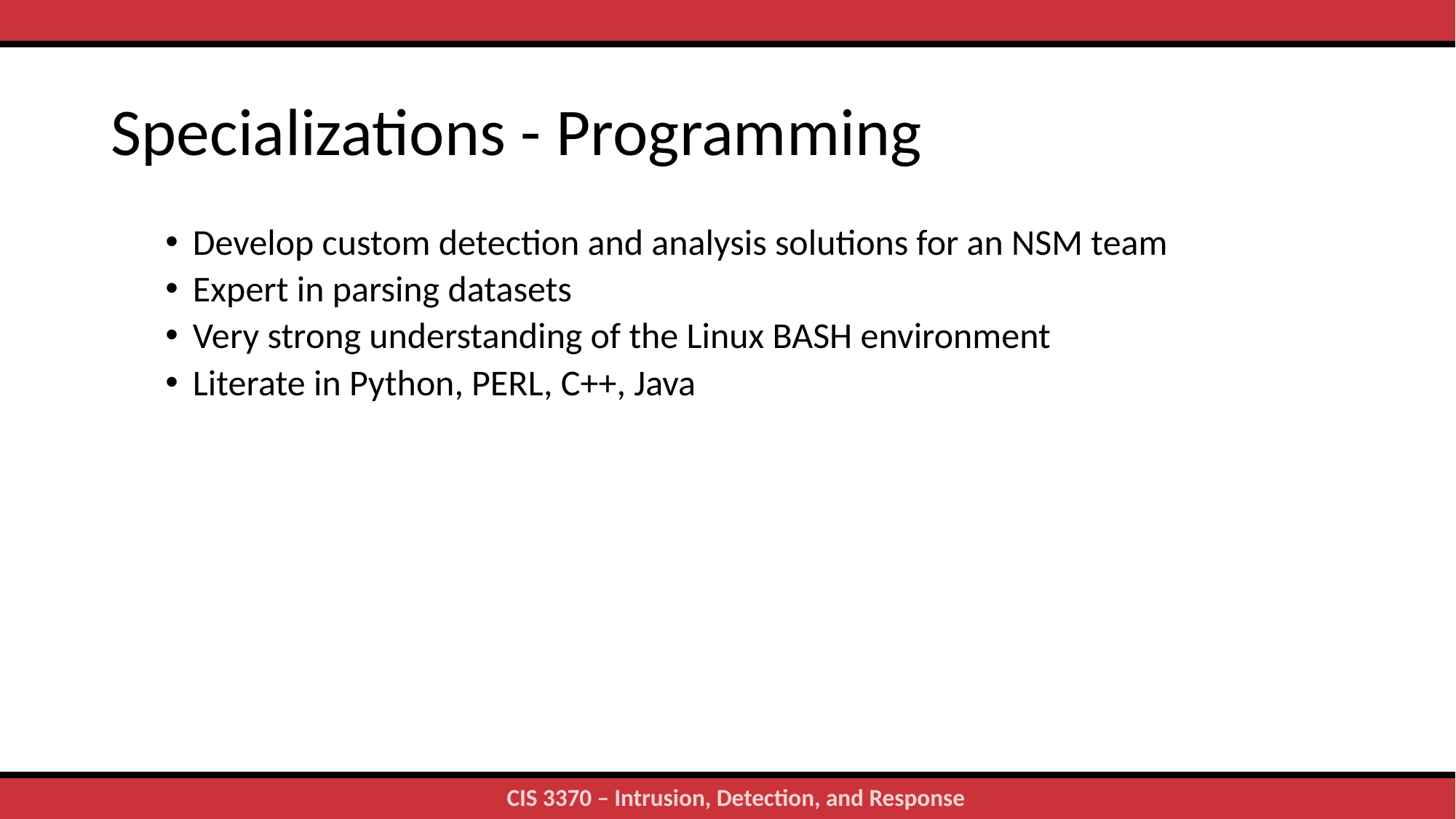

# Specializations - Programming
Develop custom detection and analysis solutions for an NSM team
Expert in parsing datasets
Very strong understanding of the Linux BASH environment
Literate in Python, PERL, C++, Java

19
CIS 3370 – Intrusion, Detection, and Response